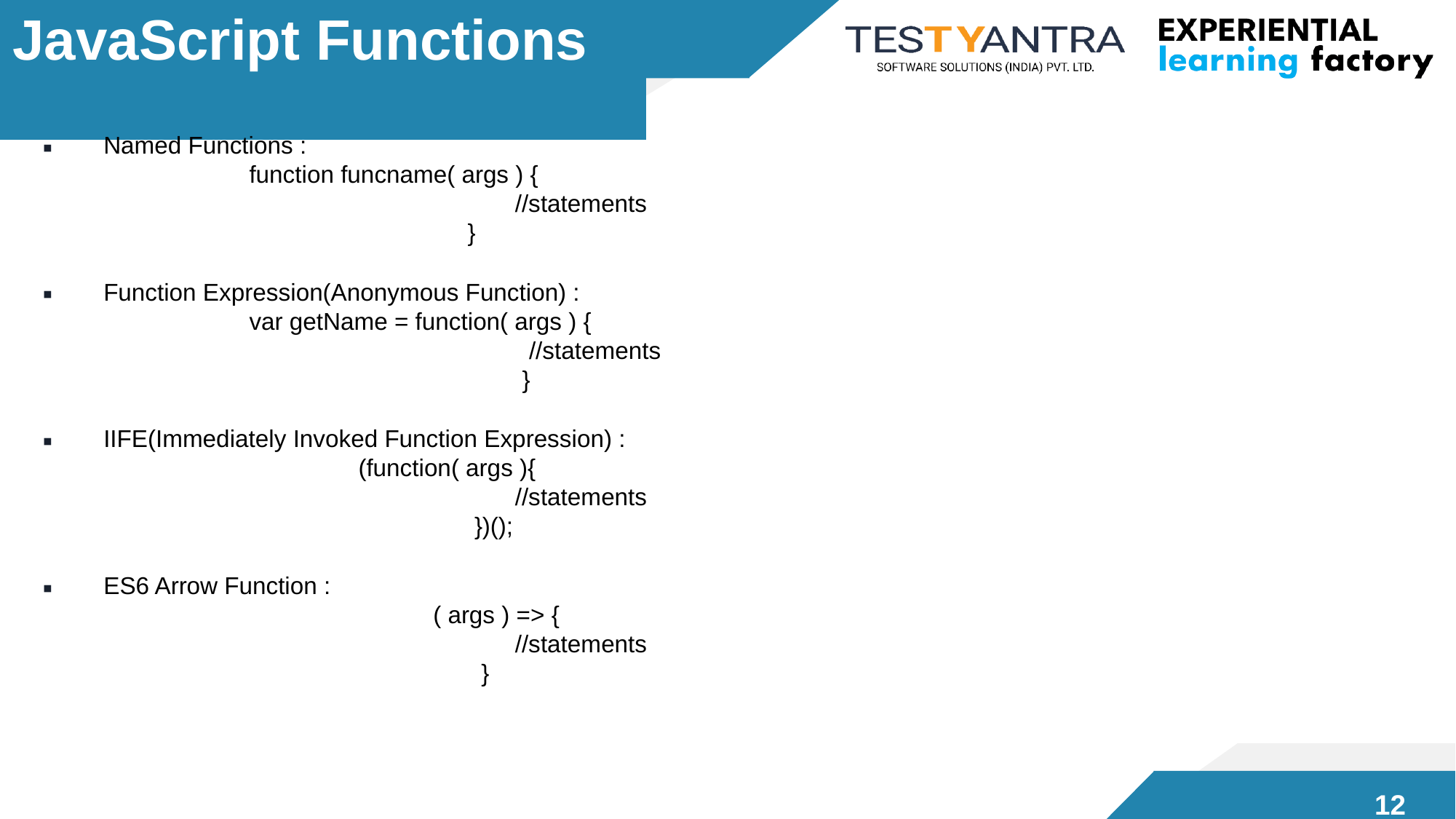

# JavaScript Functions
Named Functions :
function funcname( args ) {
//statements
}

Function Expression(Anonymous Function) :
var getName = function( args ) {
//statements
}

IIFE(Immediately Invoked Function Expression) :
(function( args ){
//statements
})();

ES6 Arrow Function :
( args ) => {
//statements
}
12